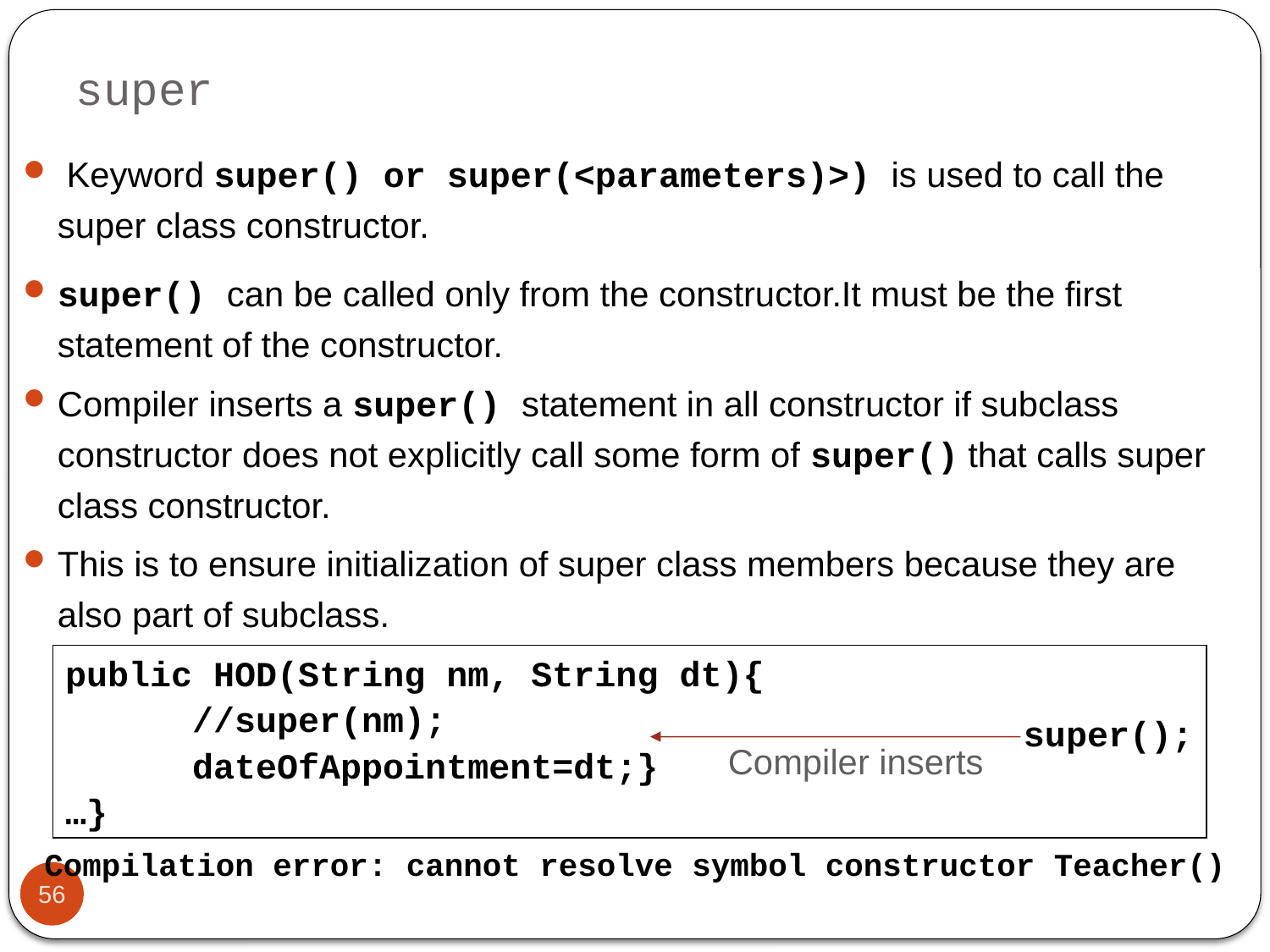

# super
 Keyword super() or super(<parameters)>) is used to call the super class constructor.
super() can be called only from the constructor.It must be the first statement of the constructor.
Compiler inserts a super() statement in all constructor if subclass constructor does not explicitly call some form of super() that calls super class constructor.
This is to ensure initialization of super class members because they are also part of subclass.
public HOD(String nm, String dt){
	//super(nm);
	dateOfAppointment=dt;}
…}
super();
Compiler inserts

Compilation error: cannot resolve symbol constructor Teacher()
56